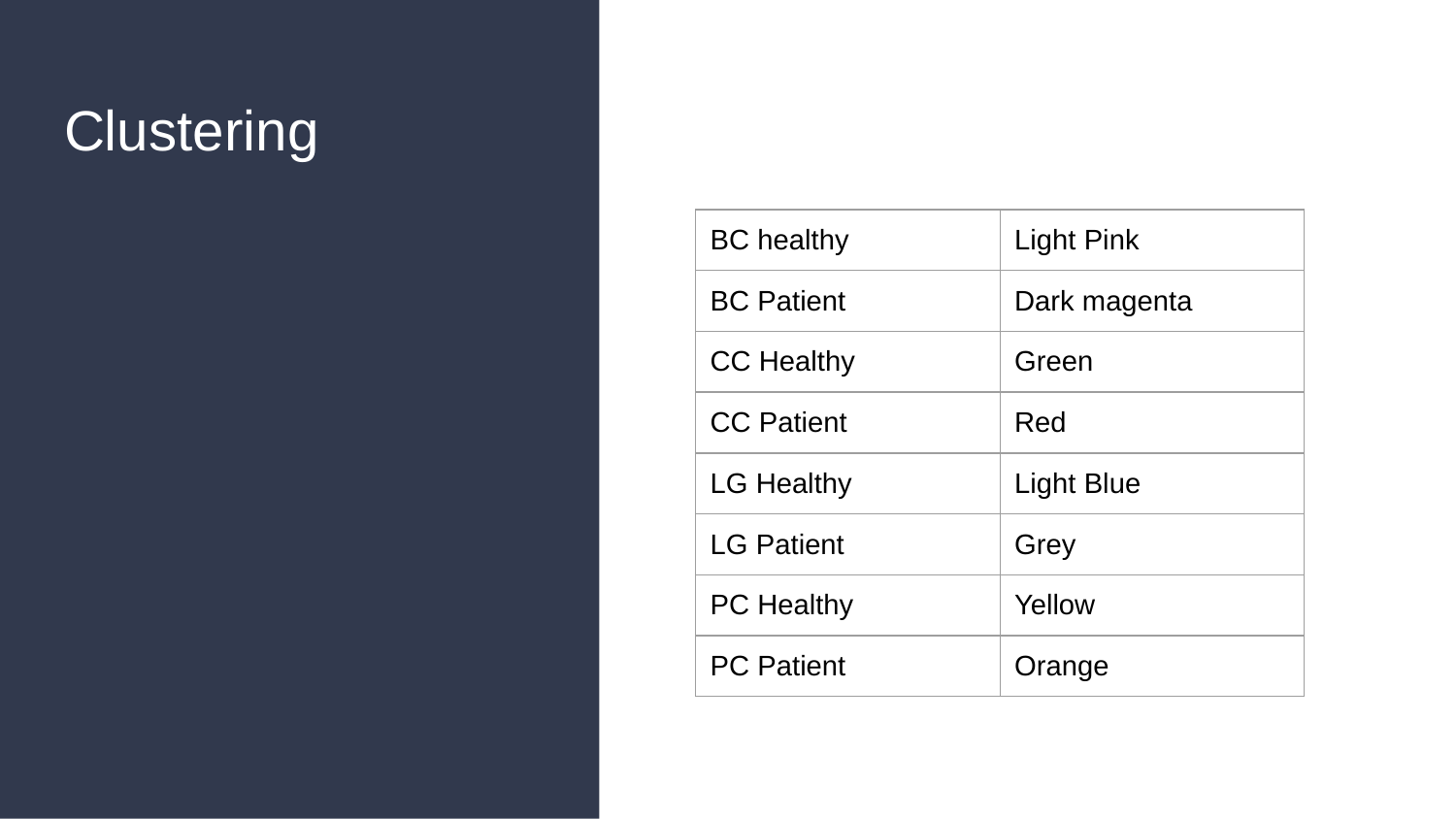

# Clustering
| BC healthy | Light Pink |
| --- | --- |
| BC Patient | Dark magenta |
| CC Healthy | Green |
| CC Patient | Red |
| LG Healthy | Light Blue |
| LG Patient | Grey |
| PC Healthy | Yellow |
| PC Patient | Orange |